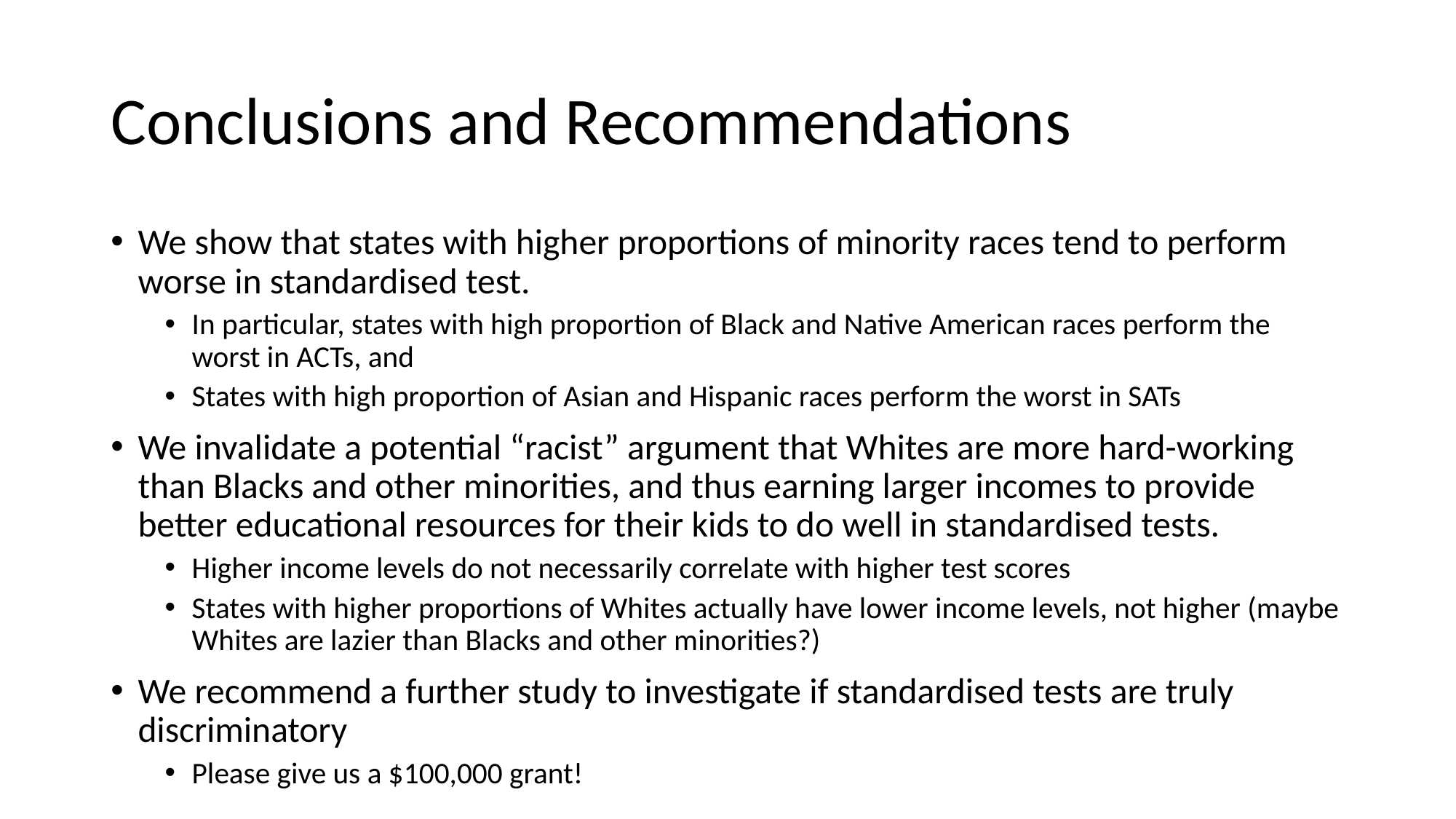

# Conclusions and Recommendations
We show that states with higher proportions of minority races tend to perform worse in standardised test.
In particular, states with high proportion of Black and Native American races perform the worst in ACTs, and
States with high proportion of Asian and Hispanic races perform the worst in SATs
We invalidate a potential “racist” argument that Whites are more hard-working than Blacks and other minorities, and thus earning larger incomes to provide better educational resources for their kids to do well in standardised tests.
Higher income levels do not necessarily correlate with higher test scores
States with higher proportions of Whites actually have lower income levels, not higher (maybe Whites are lazier than Blacks and other minorities?)
We recommend a further study to investigate if standardised tests are truly discriminatory
Please give us a $100,000 grant!